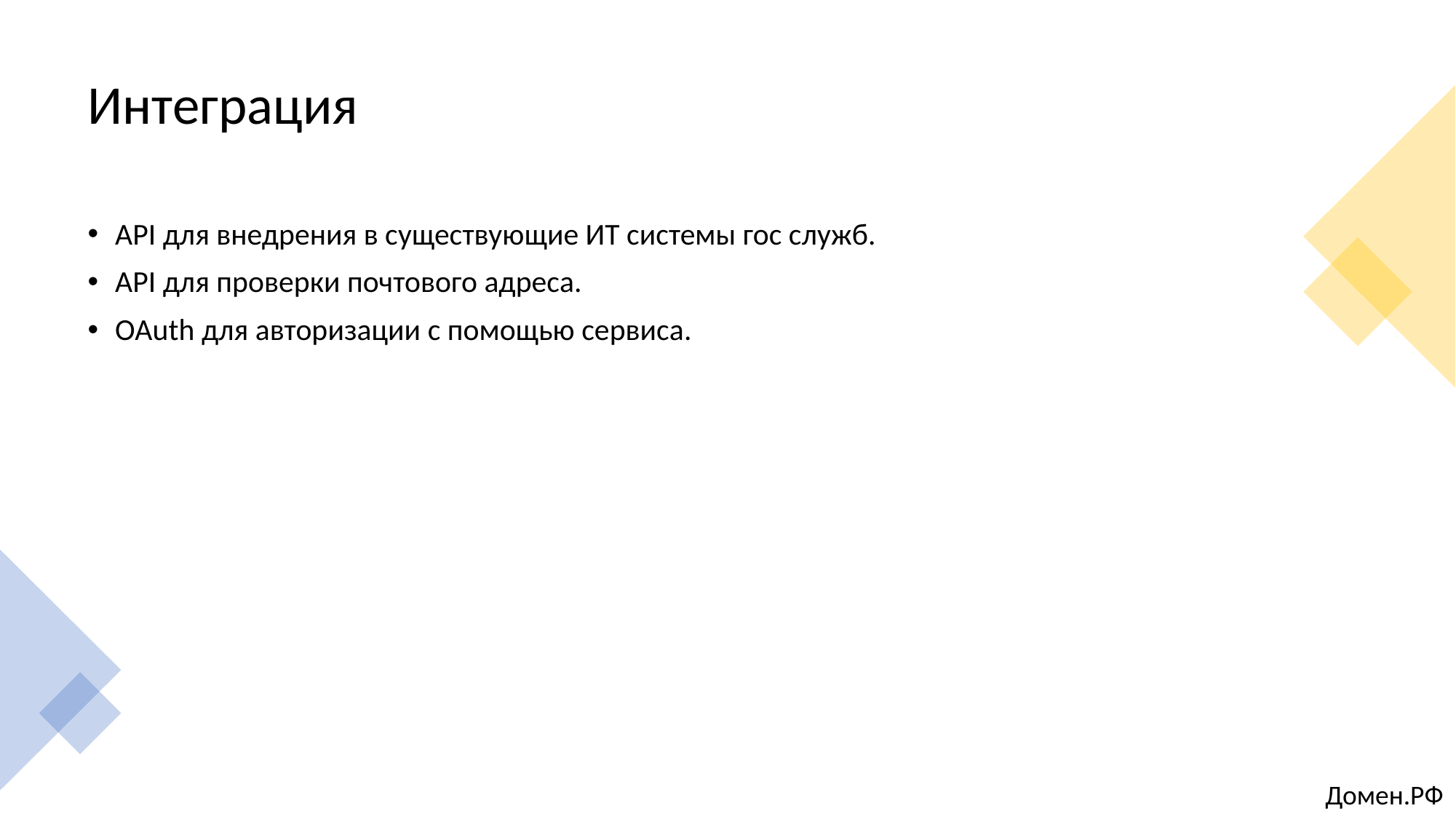

# Интеграция

API для внедрения в существующие ИТ системы гос служб.
API для проверки почтового адреса.
OAuth для авторизации с помощью сервиса.

Домен.РФ